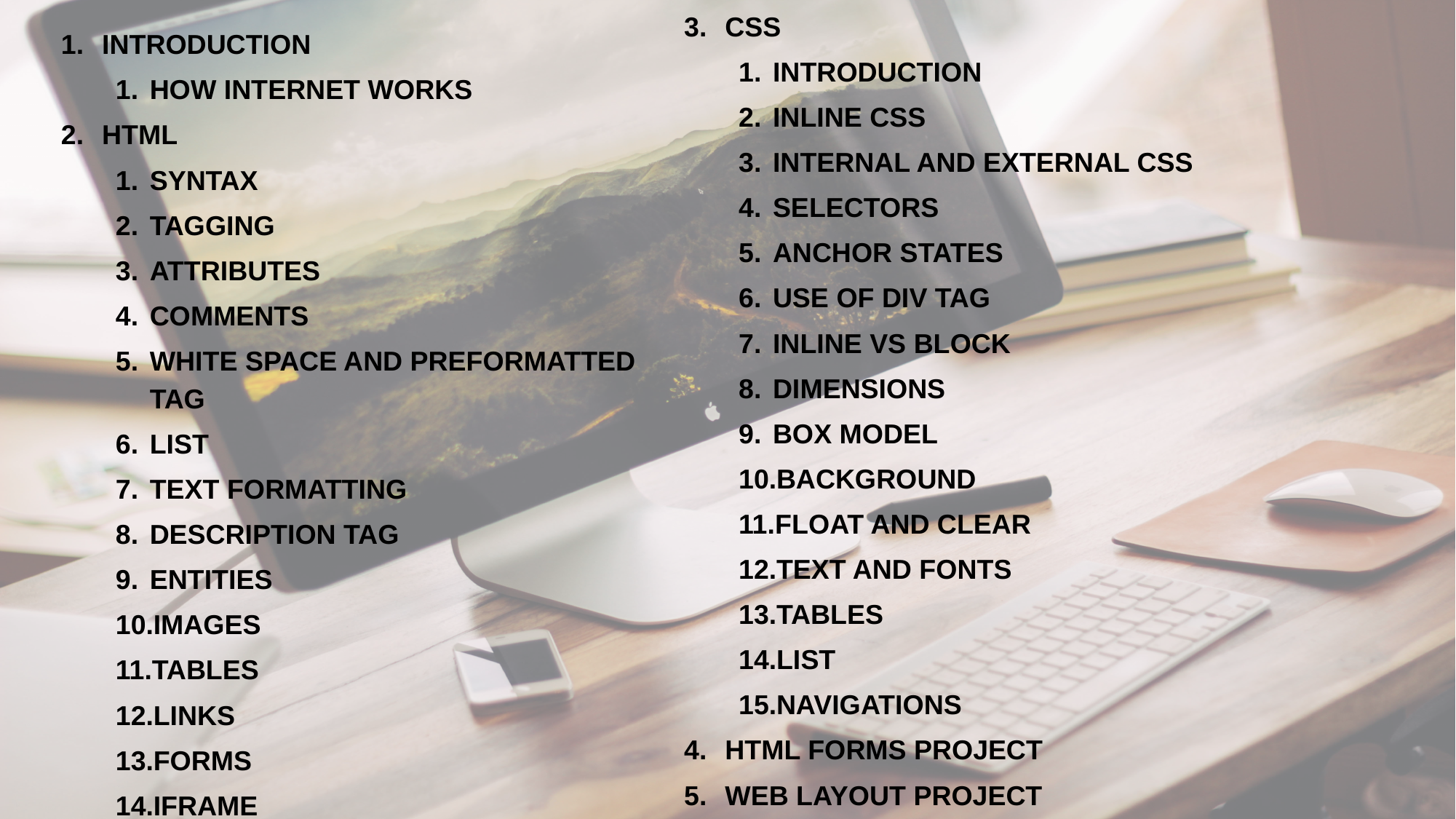

CSS
Introduction
Inline CSS
Internal and External CSS
Selectors
Anchor States
Use of Div Tag
Inline vs Block
Dimensions
Box Model
Background
Float and Clear
Text and Fonts
Tables
List
Navigations
Html Forms Project
Web Layout Project
Introduction
How internet Works
Html
Syntax
Tagging
Attributes
Comments
White Space and preformatted Tag
List
Text formatting
Description Tag
Entities
Images
Tables
Links
Forms
Iframe